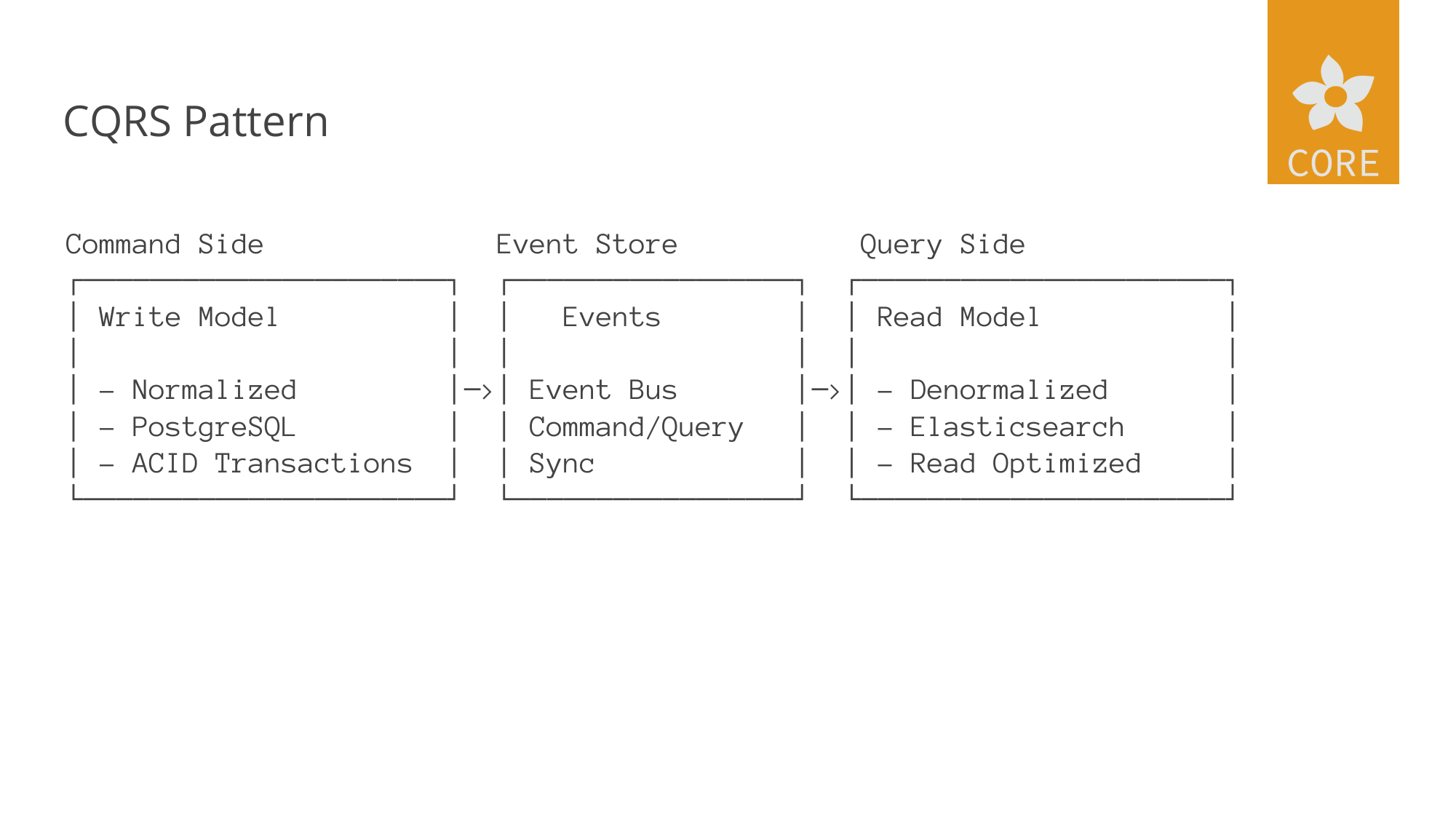

# CQRS Pattern
Command Side              Event Store           Query Side
┌──────────────────────┐  ┌─────────────────┐  ┌──────────────────────┐
│ Write Model          │  │   Events        │  │ Read Model           │
│                      │  │                 │  │                      │
│ - Normalized         │─>│ Event Bus       │─>│ - Denormalized       │
│ - PostgreSQL         │  │ Command/Query   │  │ - Elasticsearch      │
│ - ACID Transactions  │  │ Sync            │  │ - Read Optimized     │
└──────────────────────┘  └─────────────────┘  └──────────────────────┘